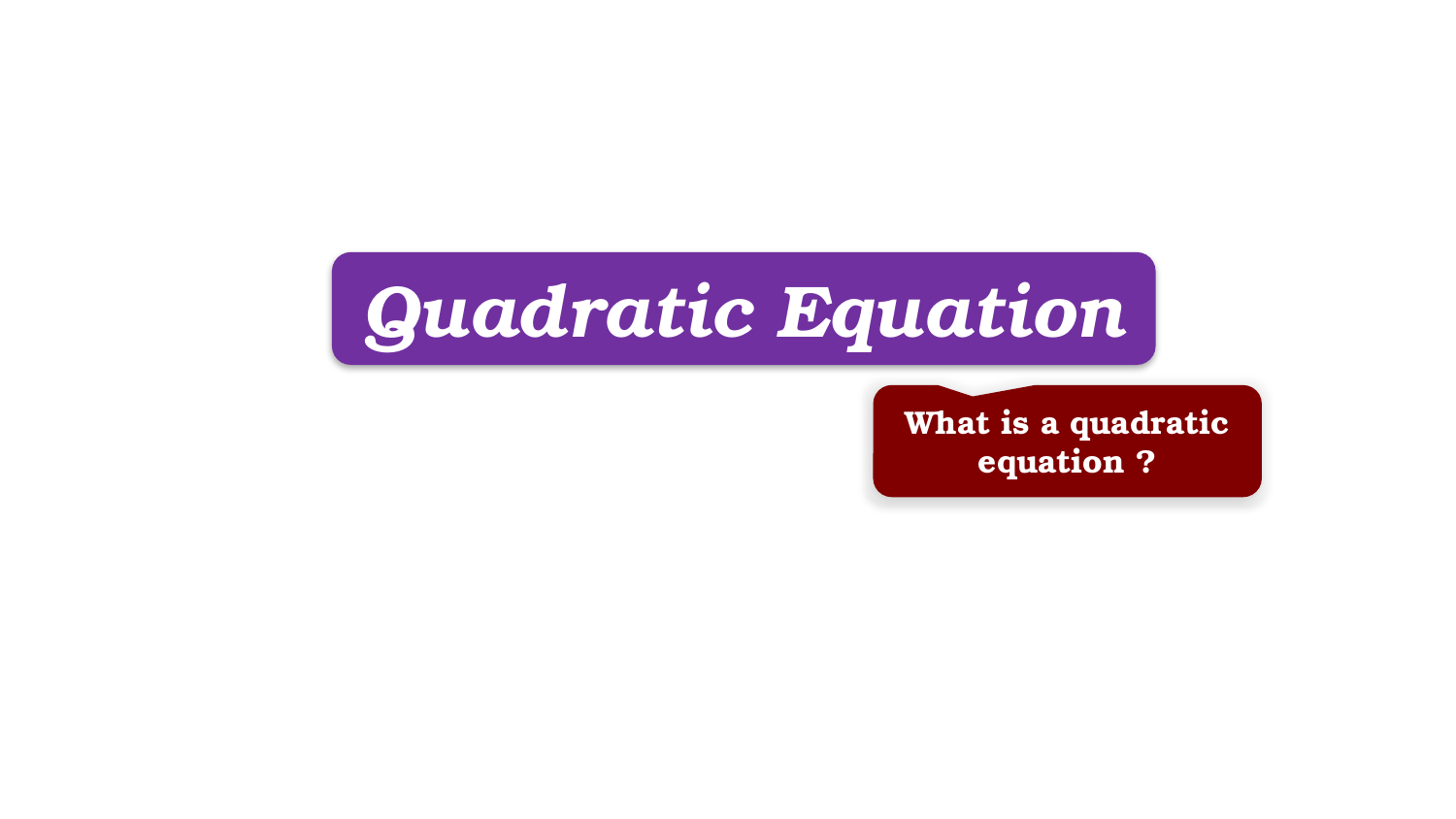

Quadratic Equation

What is a quadratic equation ?